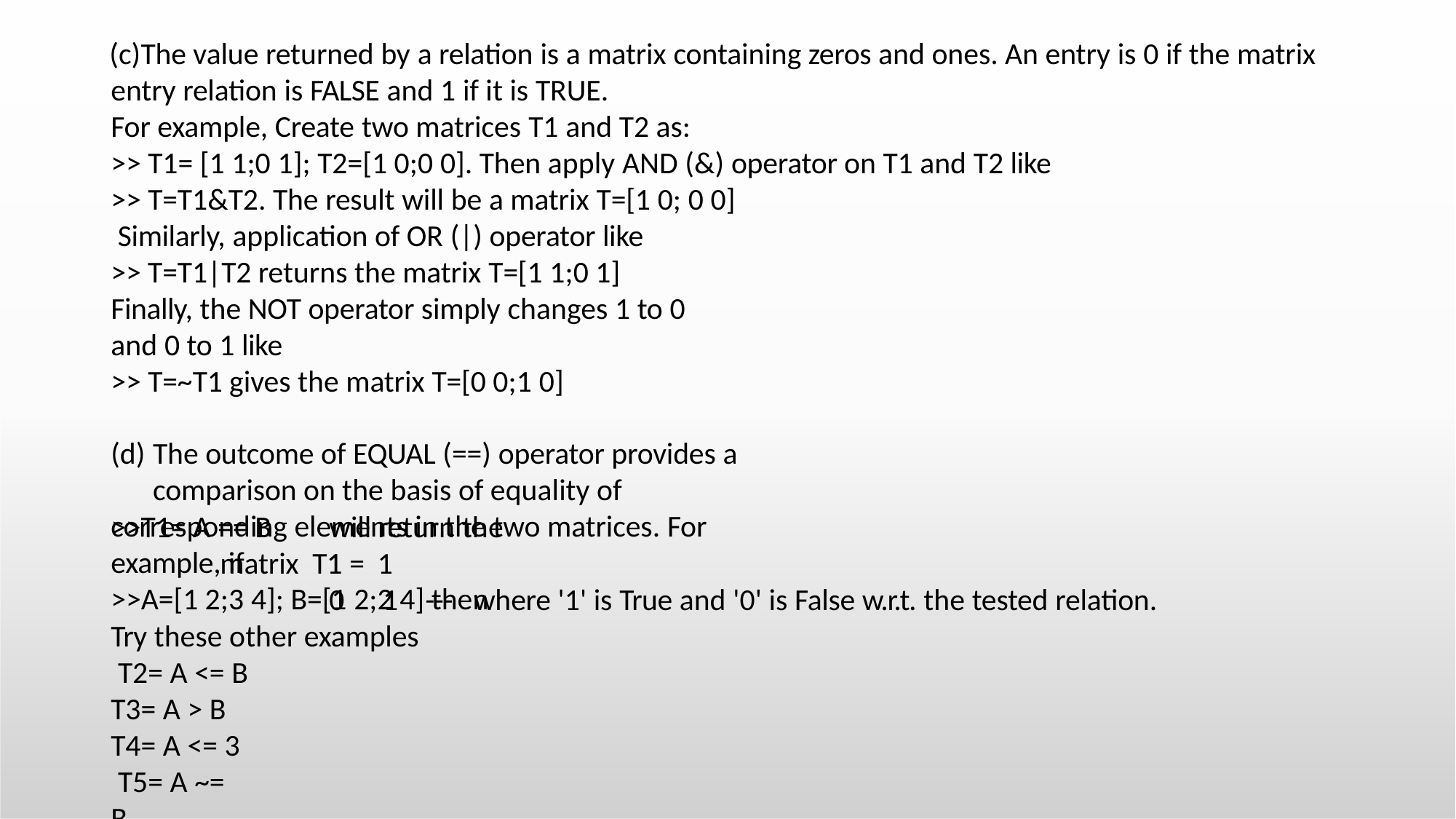

The value returned by a relation is a matrix containing zeros and ones. An entry is 0 if the matrix  entry relation is FALSE and 1 if it is TRUE.
For example, Create two matrices T1 and T2 as:
>> T1= [1 1;0 1]; T2=[1 0;0 0]. Then apply AND (&) operator on T1 and T2 like
>> T=T1&T2. The result will be a matrix T=[1 0; 0 0]  Similarly, application of OR (|) operator like
>> T=T1|T2 returns the matrix T=[1 1;0 1]
Finally, the NOT operator simply changes 1 to 0 and 0 to 1 like
>> T=~T1 gives the matrix T=[0 0;1 0]

The outcome of EQUAL (==) operator provides a comparison on the basis of equality of
corresponding elements in the two matrices. For example, if
>>A=[1 2;3 4]; B=[1 2;2 4] then
>>T1= A == B	will return the matrix  T1 =
1	1
0	1	---	where '1' is True and '0' is False w.r.t. the tested relation.
Try these other examples  T2= A <= B
T3= A > B  T4= A <= 3  T5= A ~= B